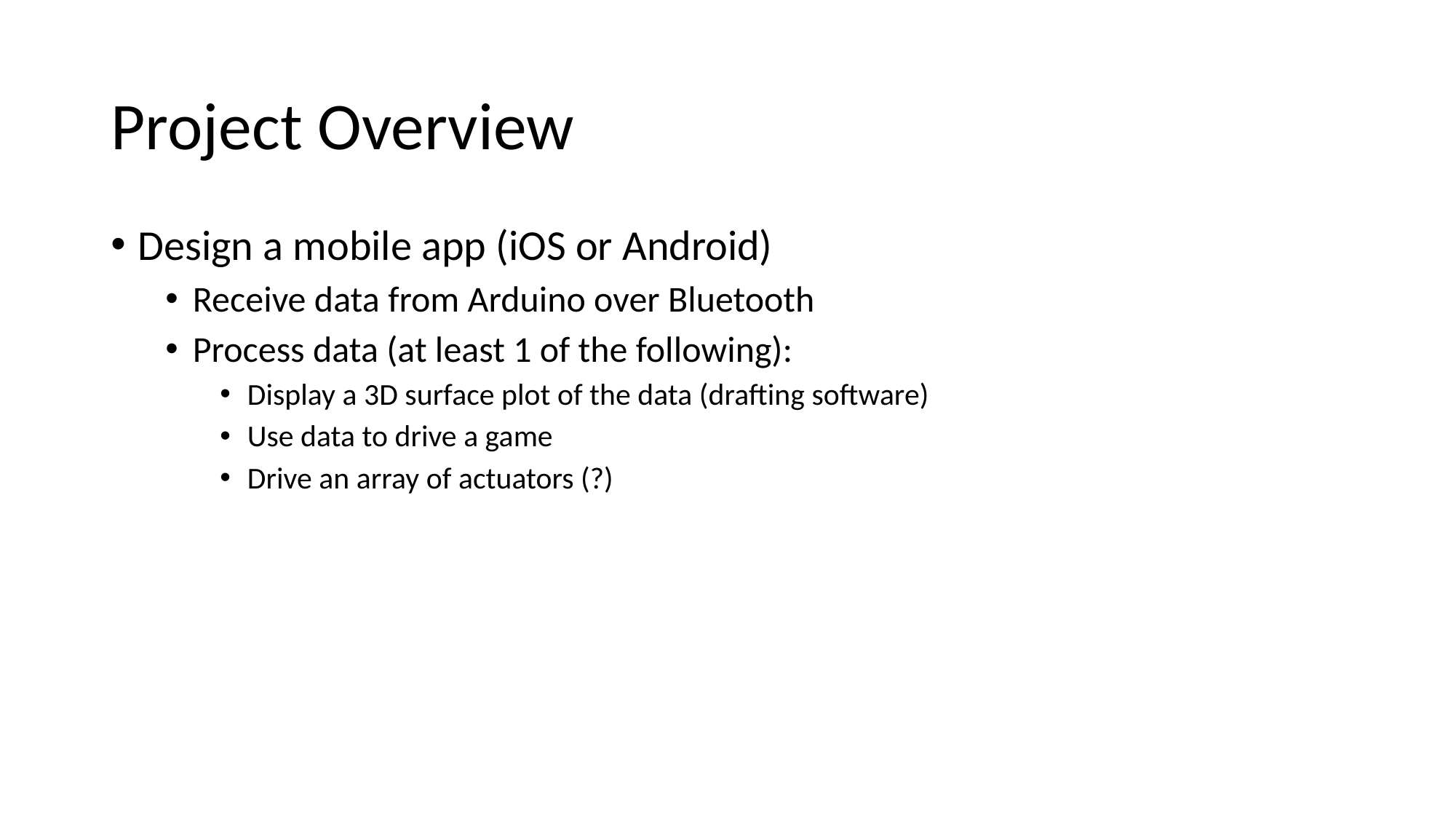

# Project Overview
Design a mobile app (iOS or Android)
Receive data from Arduino over Bluetooth
Process data (at least 1 of the following):
Display a 3D surface plot of the data (drafting software)
Use data to drive a game
Drive an array of actuators (?)